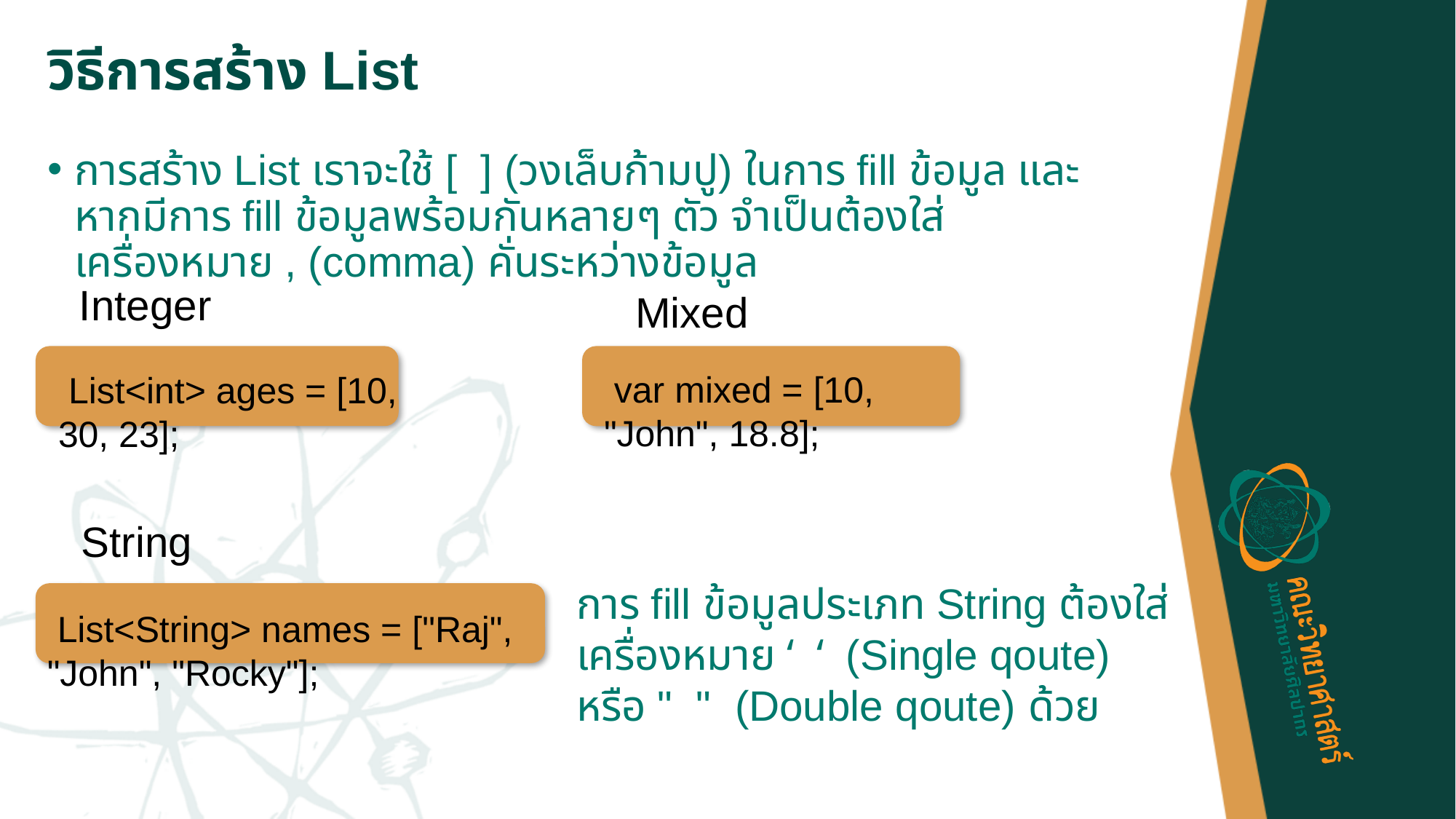

# วิธีการสร้าง List
การสร้าง List เราจะใช้ [  ] (วงเล็บก้ามปู) ในการ fill ข้อมูล และหากมีการ fill ข้อมูลพร้อมกันหลายๆ ตัว จำเป็นต้องใส่เครื่องหมาย , (comma) คั่นระหว่างข้อมูล
Integer
Mixed

 var mixed = [10, "John", 18.8];
 List<int> ages = [10, 30, 23];
String
การ fill ข้อมูลประเภท String ต้องใส่เครื่องหมาย ‘  ‘  (Single qoute) หรือ "  "  (Double qoute) ด้วย

 List<String> names = ["Raj", "John", "Rocky"];